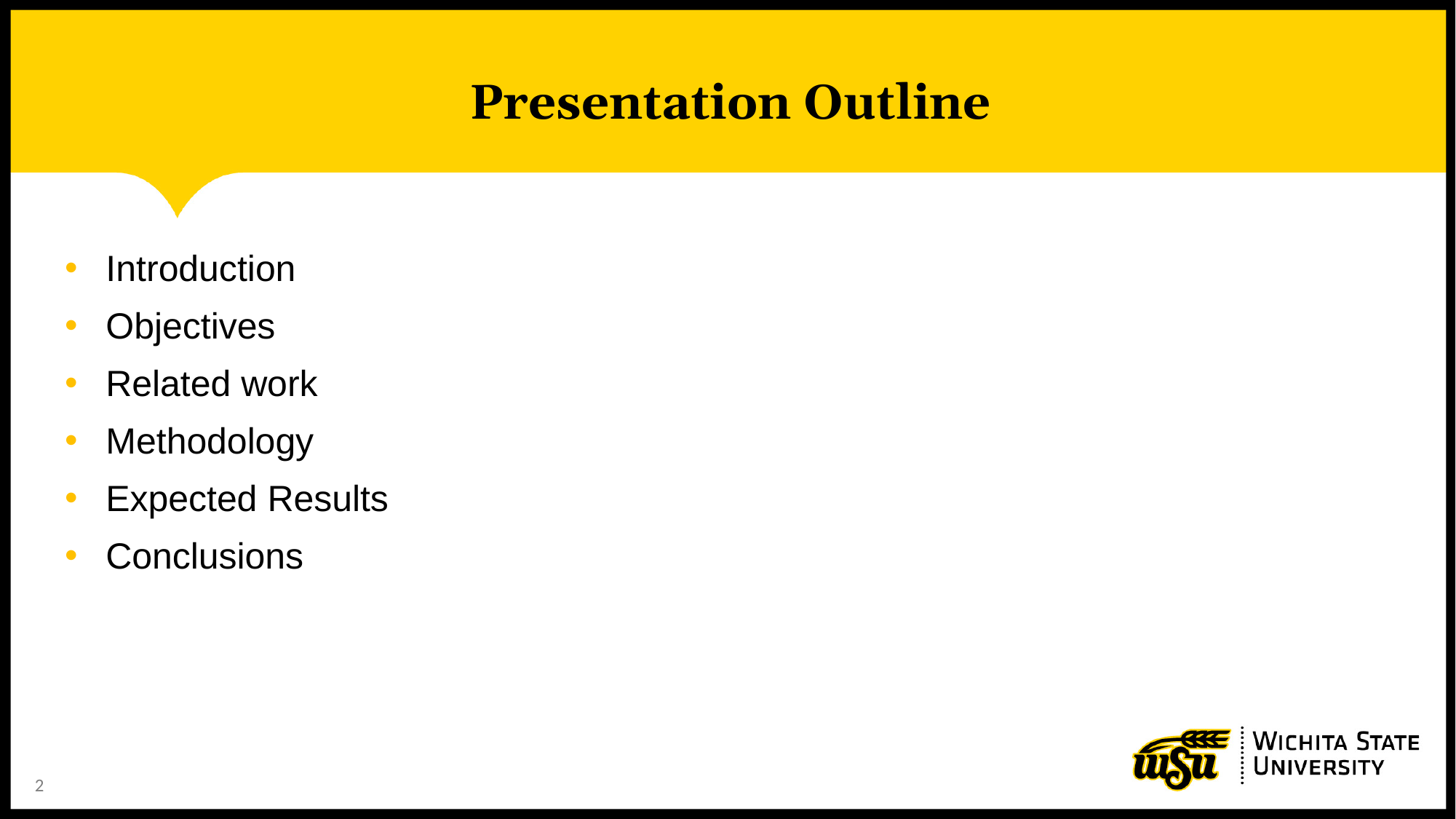

# Presentation Outline
Introduction
Objectives
Related work
Methodology
Expected Results
Conclusions